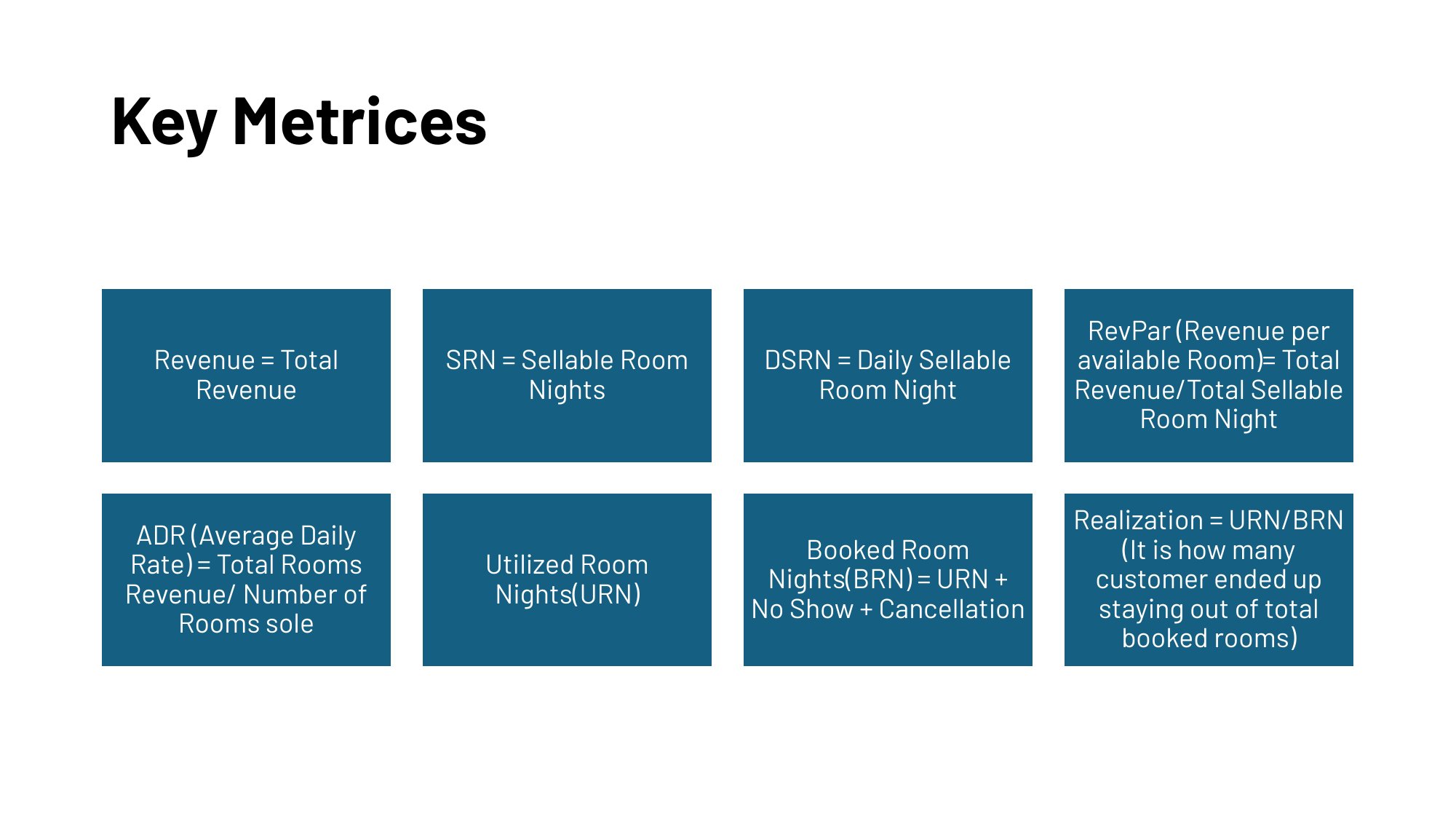

# Key Metrices
Revenue = Total Revenue
SRN = Sellable Room Nights
DSRN = Daily Sellable Room Night
RevPar (Revenue per available Room)= Total Revenue/Total Sellable Room Night
ADR (Average Daily Rate) = Total Rooms Revenue/ Number of Rooms sole
Utilized Room Nights(URN)
Booked Room Nights(BRN) = URN + No Show + Cancellation
Realization = URN/BRN (It is how many customer ended up staying out of total booked rooms)